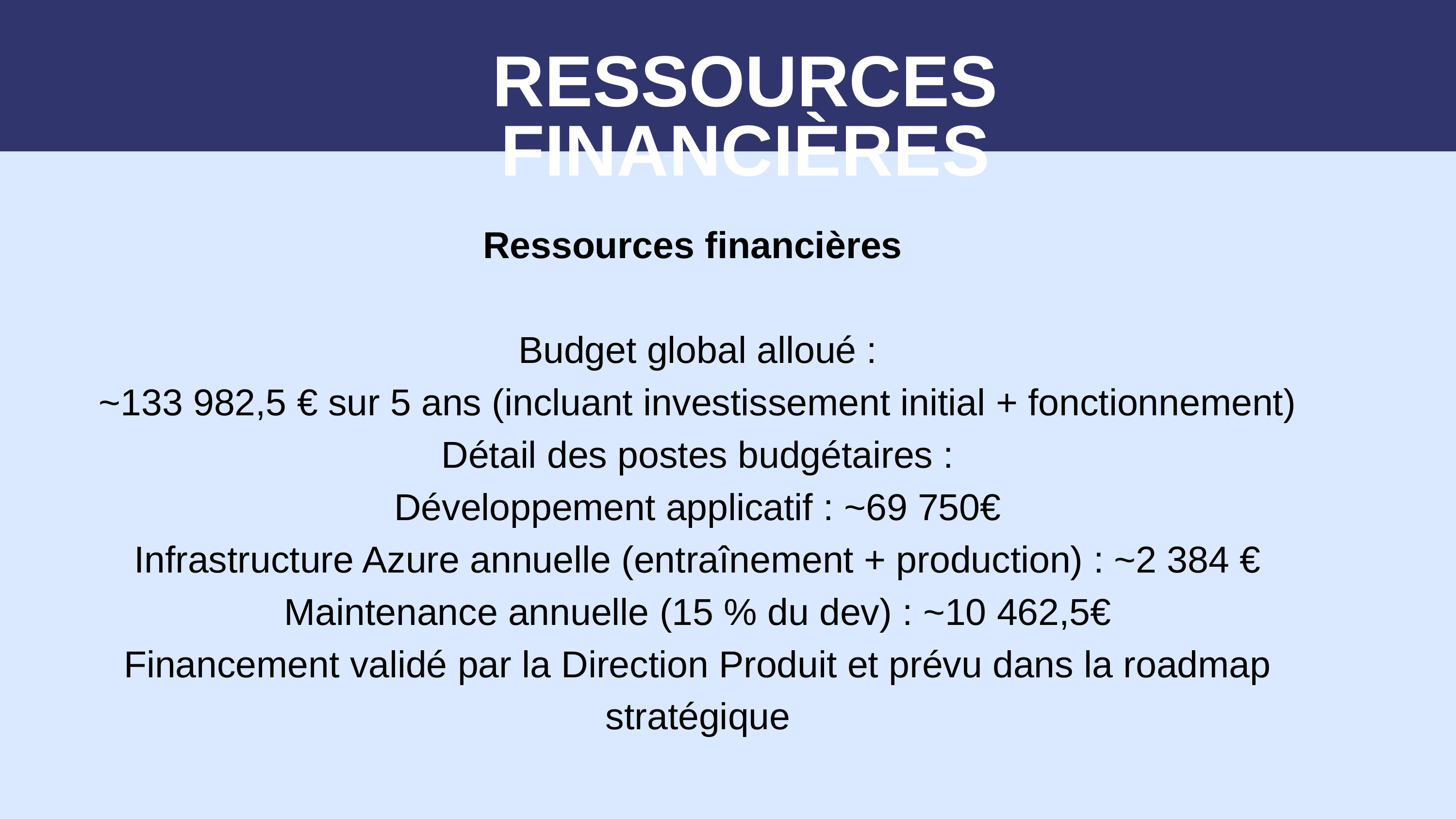

RESSOURCES FINANCIÈRES
Ressources financières

Budget global alloué :
~133 982,5 € sur 5 ans (incluant investissement initial + fonctionnement)
Détail des postes budgétaires :
Développement applicatif : ~69 750€
Infrastructure Azure annuelle (entraînement + production) : ~2 384 €
Maintenance annuelle (15 % du dev) : ~10 462,5€
Financement validé par la Direction Produit et prévu dans la roadmap stratégique